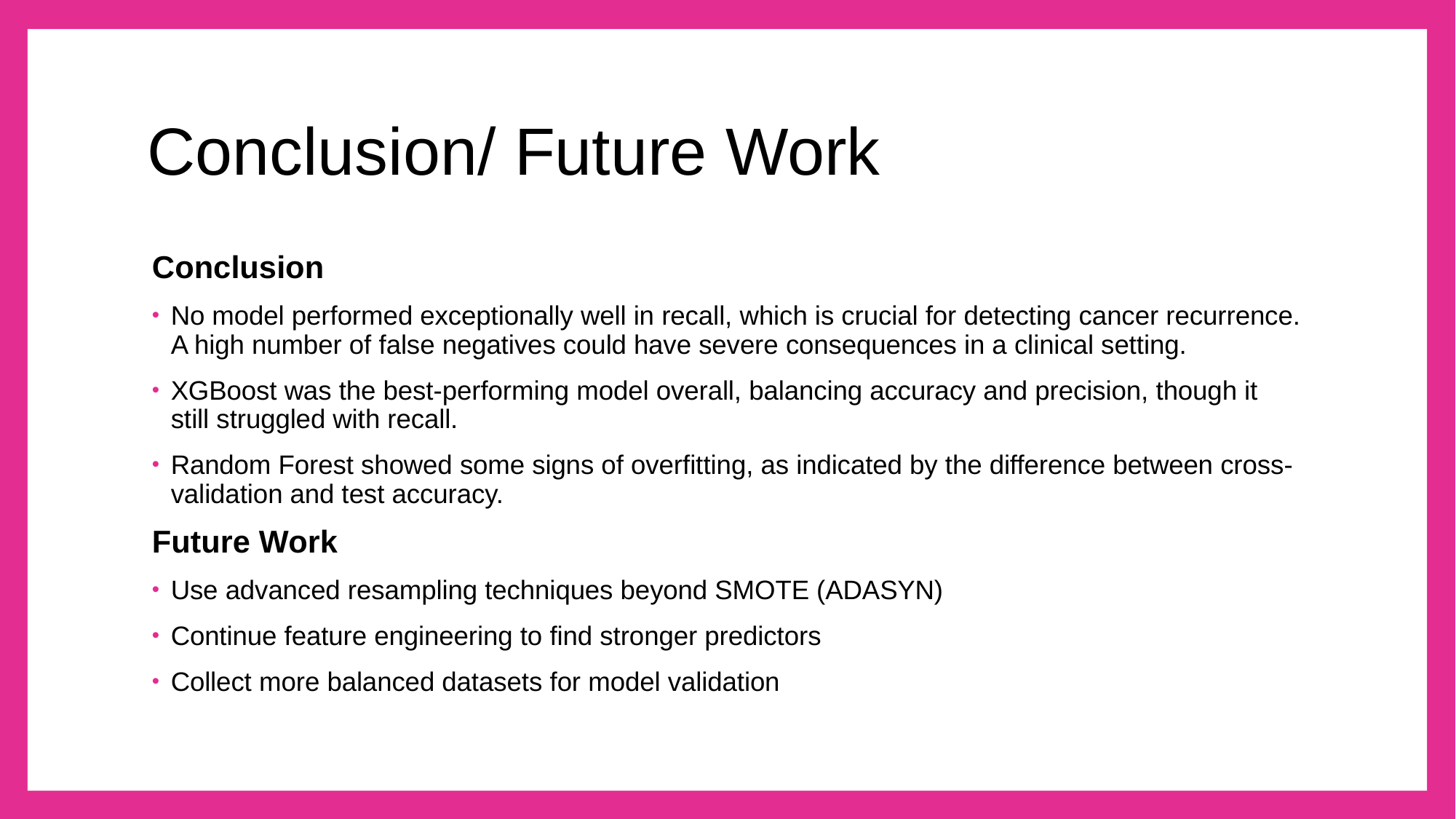

# Conclusion/ Future Work
Conclusion
No model performed exceptionally well in recall, which is crucial for detecting cancer recurrence. A high number of false negatives could have severe consequences in a clinical setting.
XGBoost was the best-performing model overall, balancing accuracy and precision, though it still struggled with recall.
Random Forest showed some signs of overfitting, as indicated by the difference between cross-validation and test accuracy.
Future Work
Use advanced resampling techniques beyond SMOTE (ADASYN)
Continue feature engineering to find stronger predictors
Collect more balanced datasets for model validation